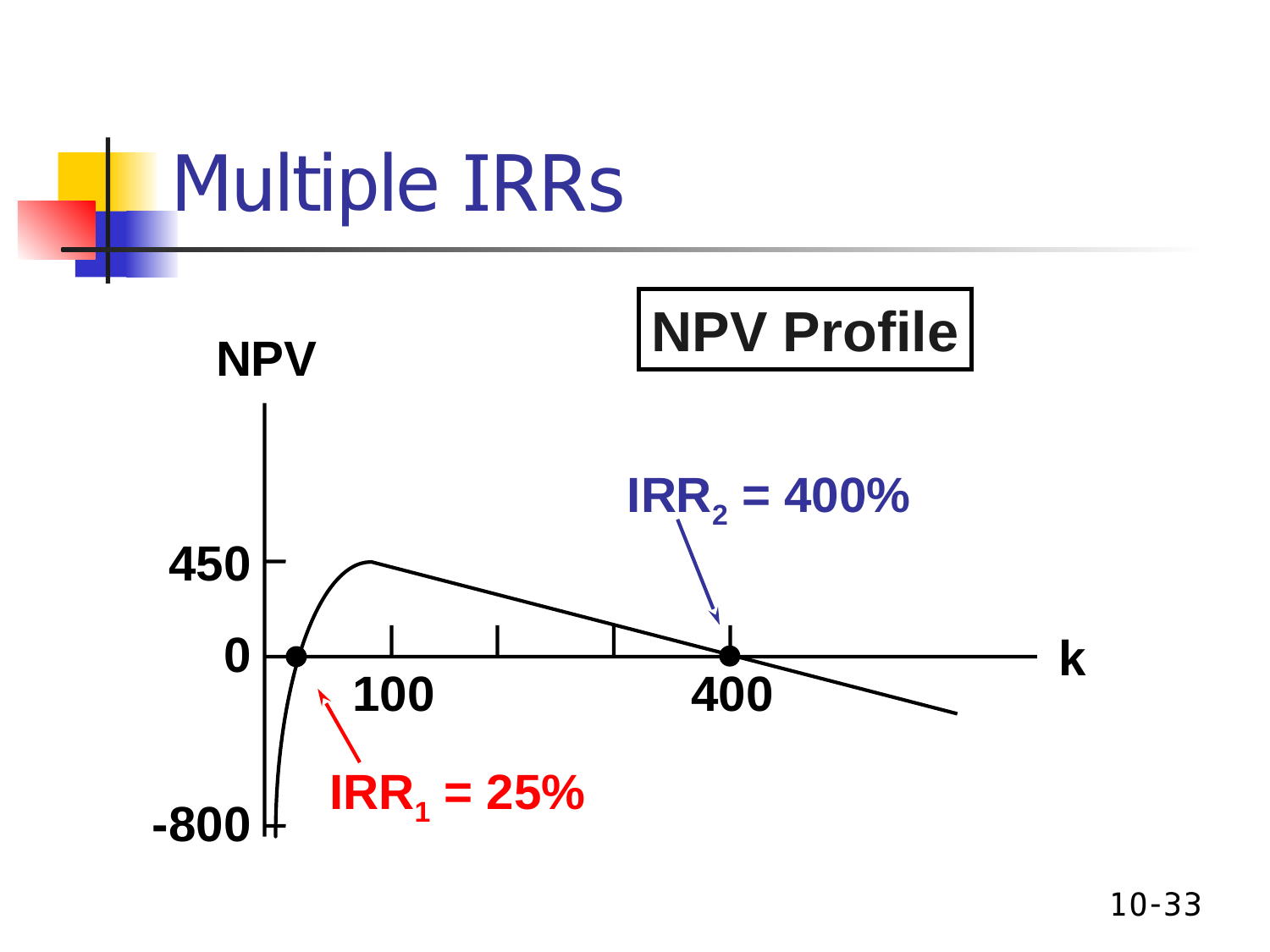

# Multiple IRRs
NPV Profile
NPV

IRR2 = 400%

450

0
k

100
400

IRR1 = 25%
-800